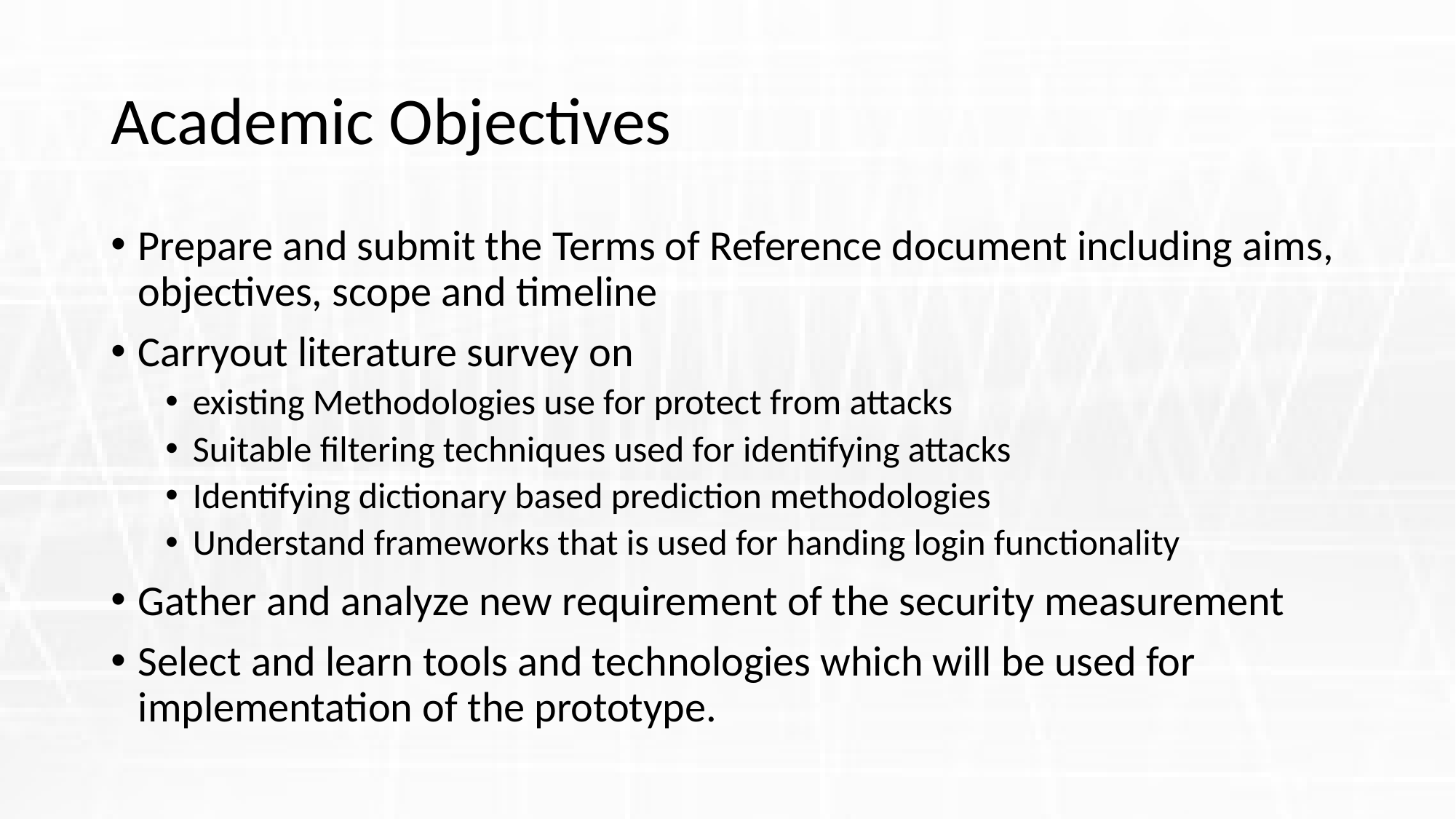

# Academic Objectives
Prepare and submit the Terms of Reference document including aims, objectives, scope and timeline
Carryout literature survey on
existing Methodologies use for protect from attacks
Suitable filtering techniques used for identifying attacks
Identifying dictionary based prediction methodologies
Understand frameworks that is used for handing login functionality
Gather and analyze new requirement of the security measurement
Select and learn tools and technologies which will be used for implementation of the prototype.